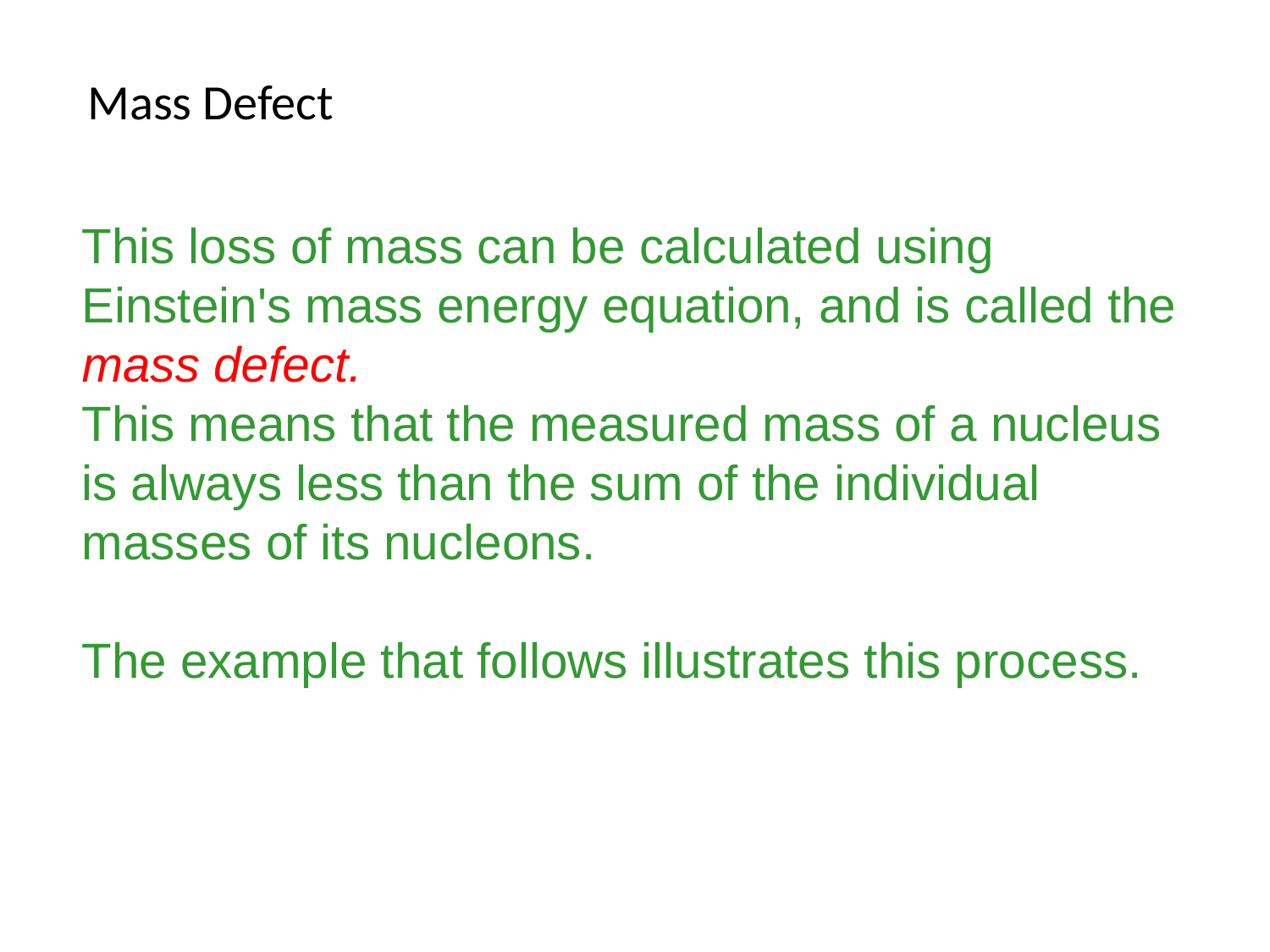

# Mass Defect
This loss of mass can be calculated using Einstein's mass energy equation, and is called the mass defect.
This means that the measured mass of a nucleus is always less than the sum of the individual masses of its nucleons.

The example that follows illustrates this process.